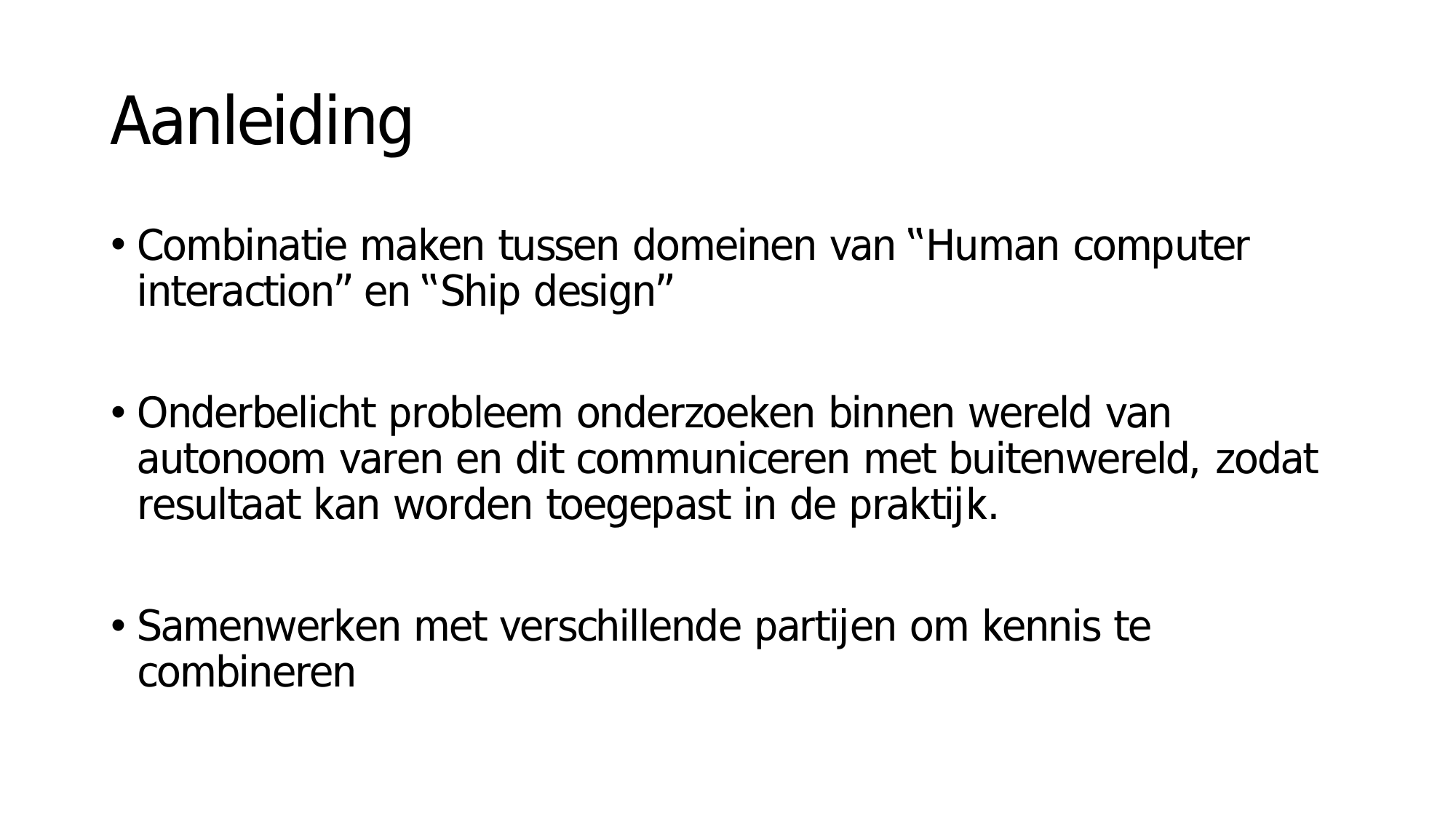

# Aanleiding
Combinatie maken tussen domeinen van “Human computer interaction” en “Ship design”

Onderbelicht probleem onderzoeken binnen wereld van autonoom varen en dit communiceren met buitenwereld, zodat resultaat kan worden toegepast in de praktijk.

Samenwerken met verschillende partijen om kennis te combineren